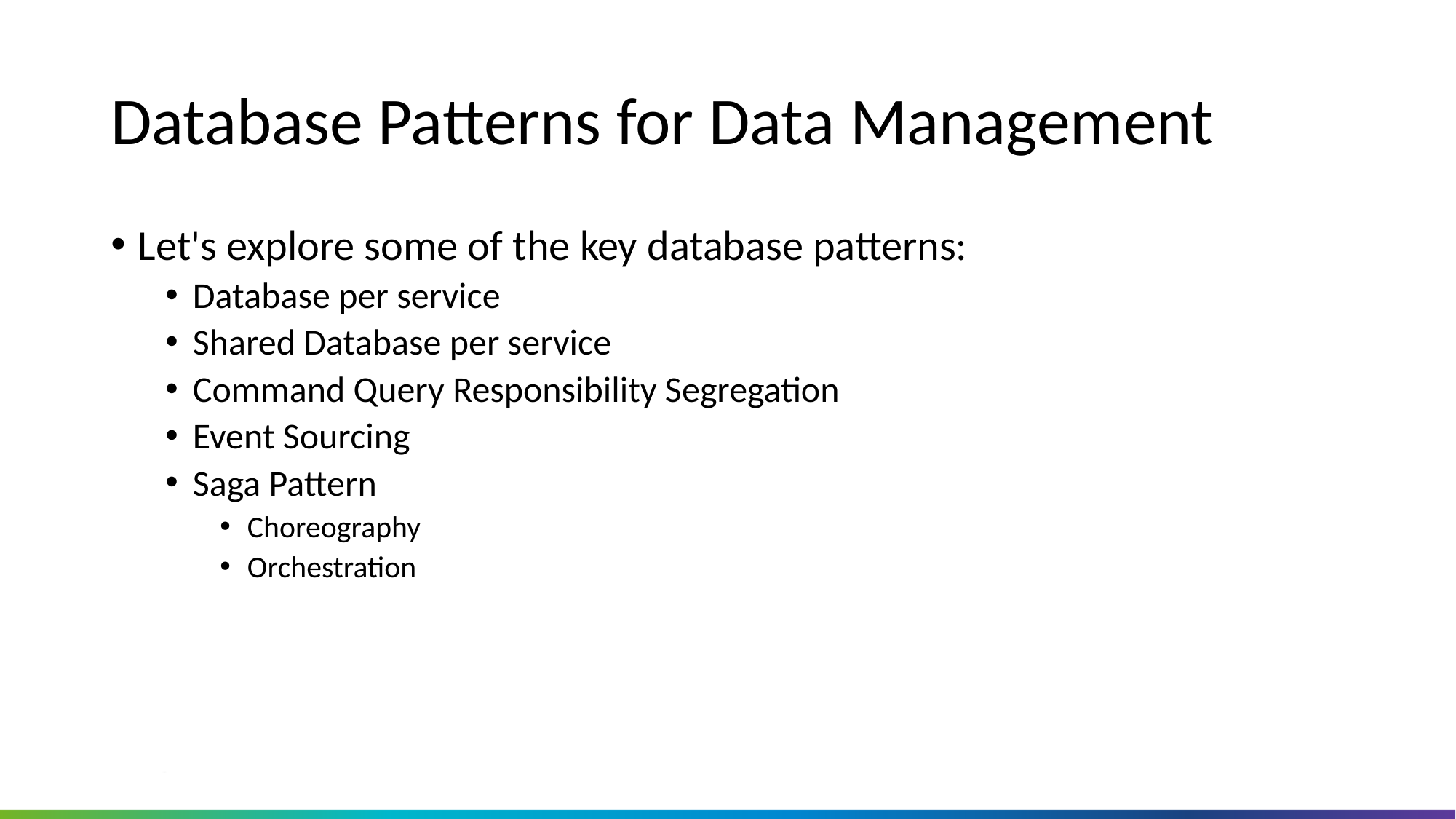

# Database Patterns for Data Management
Let's explore some of the key database patterns:
Database per service
Shared Database per service
Command Query Responsibility Segregation
Event Sourcing
Saga Pattern
Choreography
Orchestration
Koenig-Solutions Pvt. Ltd.